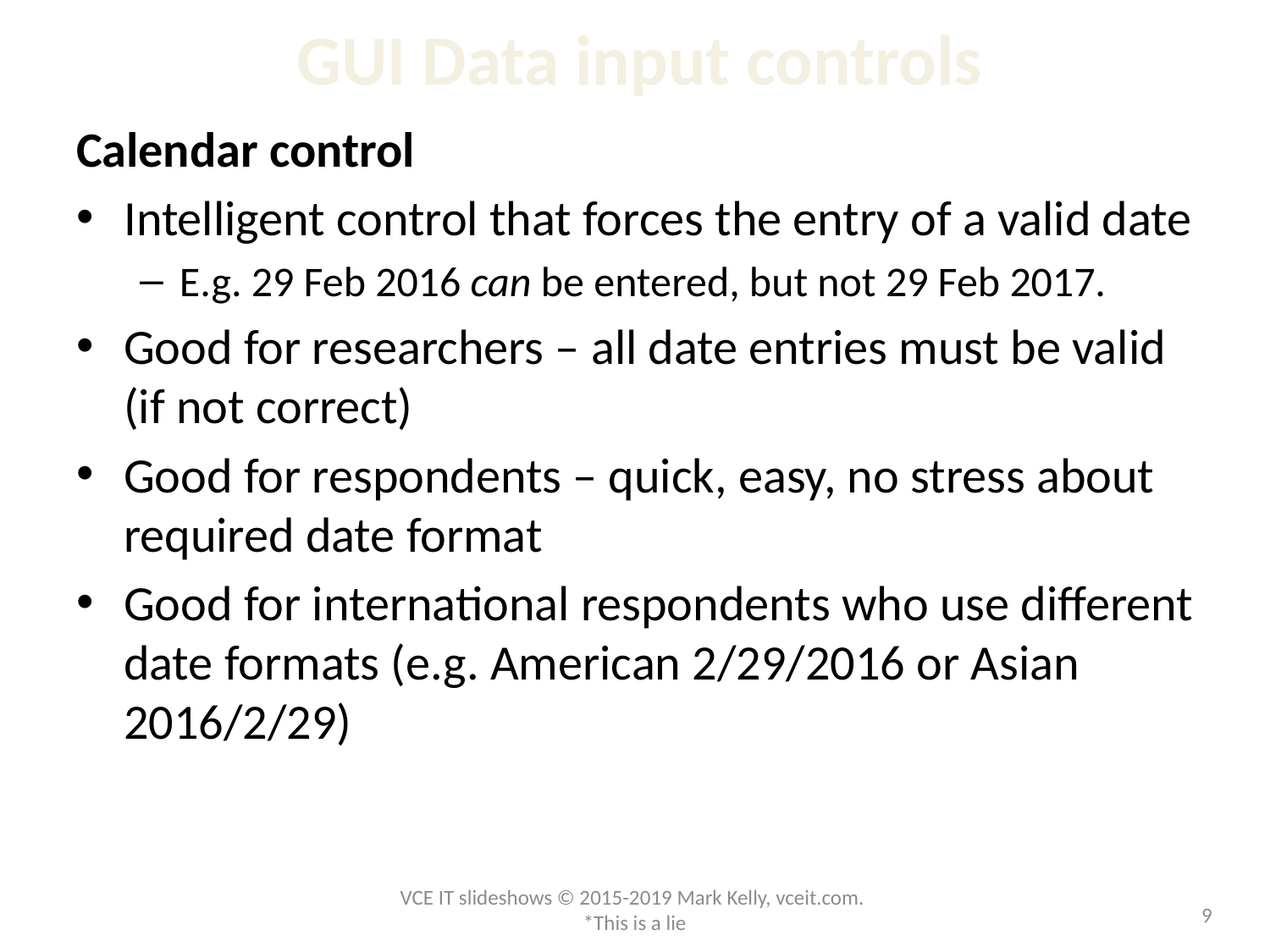

# GUI Data input controls
Calendar control
Intelligent control that forces the entry of a valid date
E.g. 29 Feb 2016 can be entered, but not 29 Feb 2017.
Good for researchers – all date entries must be valid (if not correct)
Good for respondents – quick, easy, no stress about required date format
Good for international respondents who use different date formats (e.g. American 2/29/2016 or Asian 2016/2/29)

VCE IT slideshows © 2015-2019 Mark Kelly, vceit.com.
*This is a lie
9